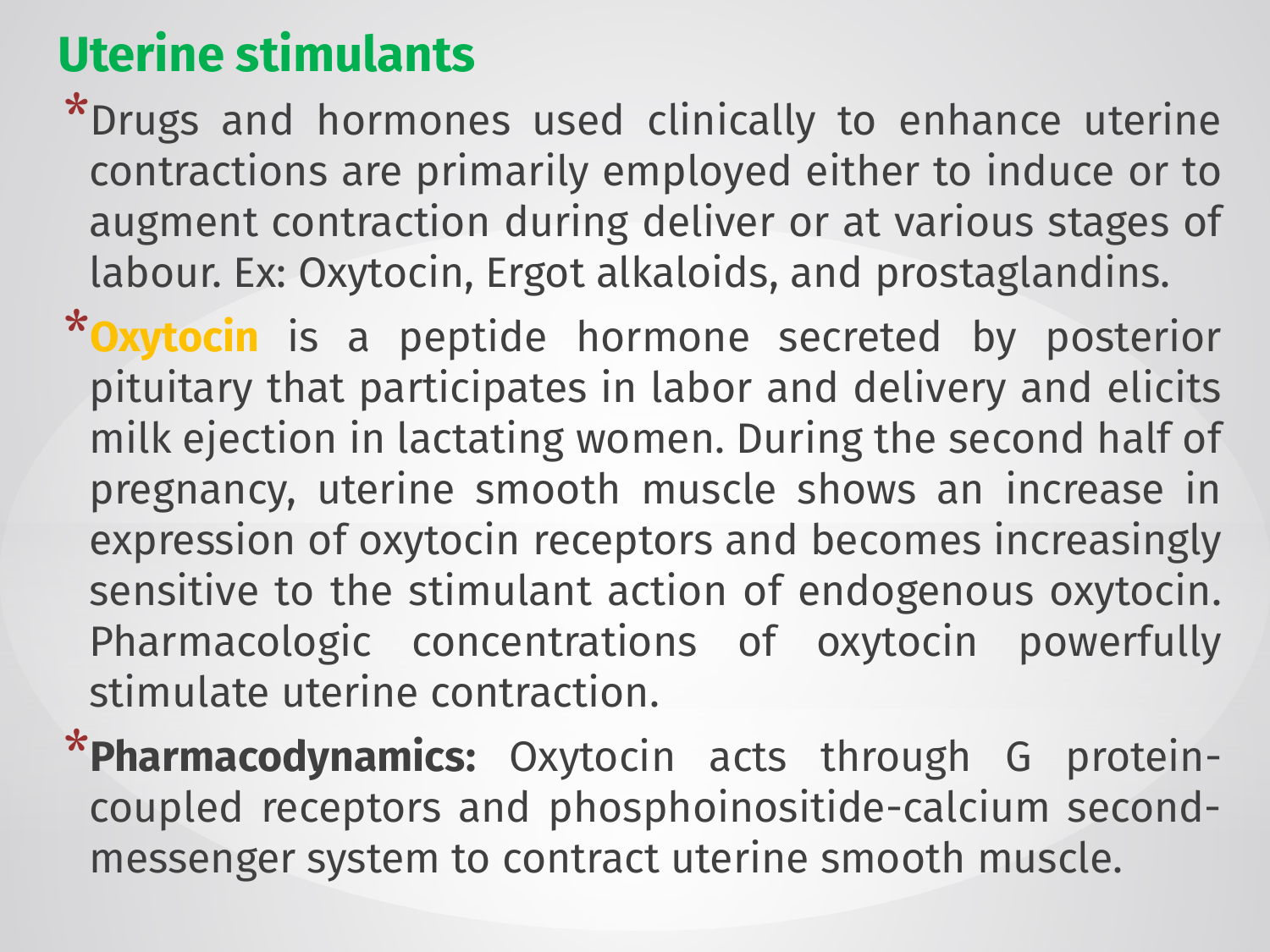

# Uterine stimulants
Drugs and hormones used clinically to enhance uterine contractions are primarily employed either to induce or to augment contraction during deliver or at various stages of labour. Ex: Oxytocin, Ergot alkaloids, and prostaglandins.
Oxytocin is a peptide hormone secreted by posterior pituitary that participates in labor and delivery and elicits milk ejection in lactating women. During the second half of pregnancy, uterine smooth muscle shows an increase in expression of oxytocin receptors and becomes increasingly sensitive to the stimulant action of endogenous oxytocin. Pharmacologic concentrations of oxytocin powerfully stimulate uterine contraction.
Pharmacodynamics: Oxytocin acts through G protein-coupled receptors and phosphoinositide-calcium second-messenger system to contract uterine smooth muscle.